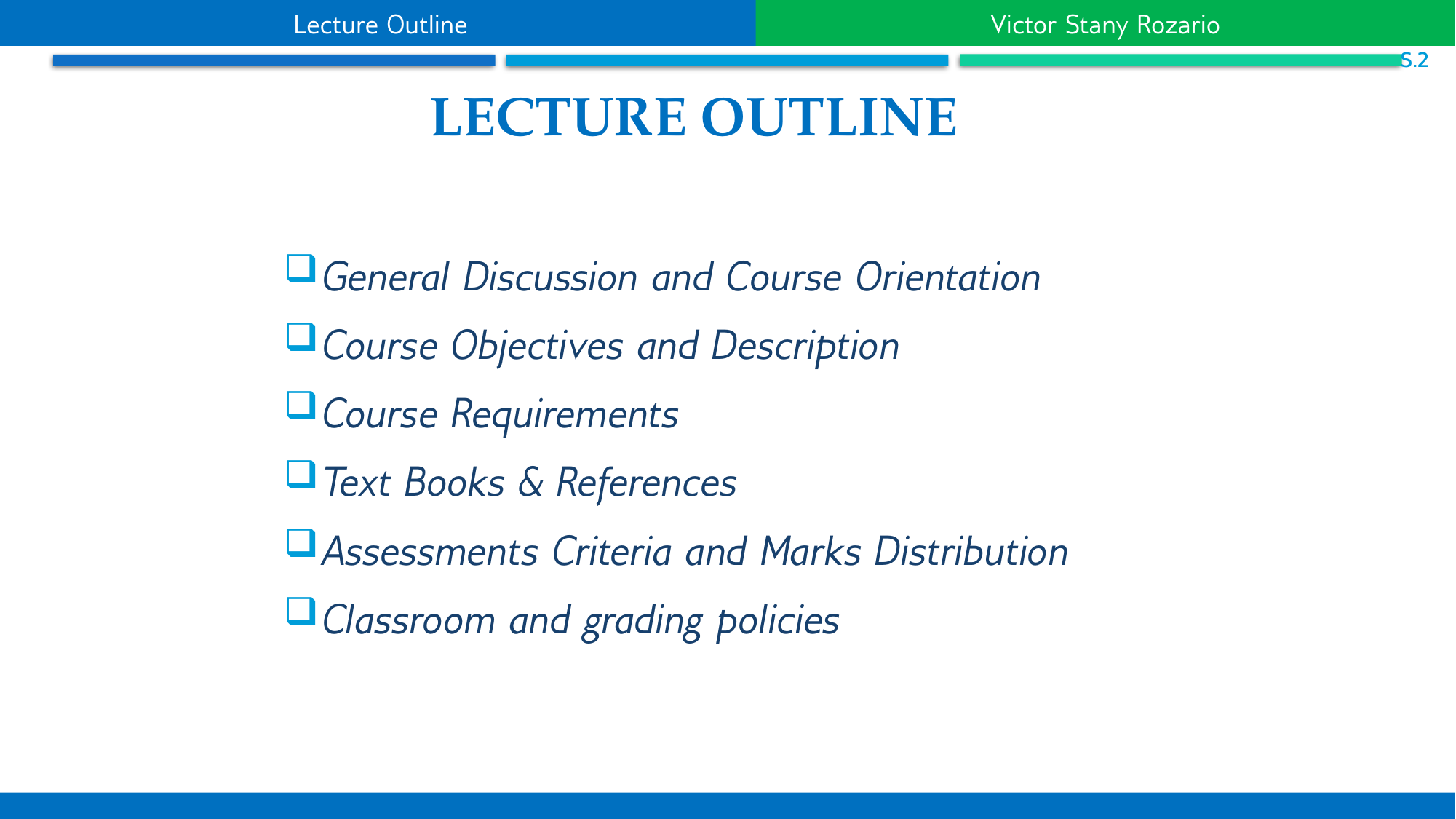

Lecture Outline
Victor Stany Rozario
 S.2

Lecture Outline
General Discussion and Course Orientation
Course Objectives and Description
Course Requirements
Text Books & References
Assessments Criteria and Marks Distribution
Classroom and grading policies